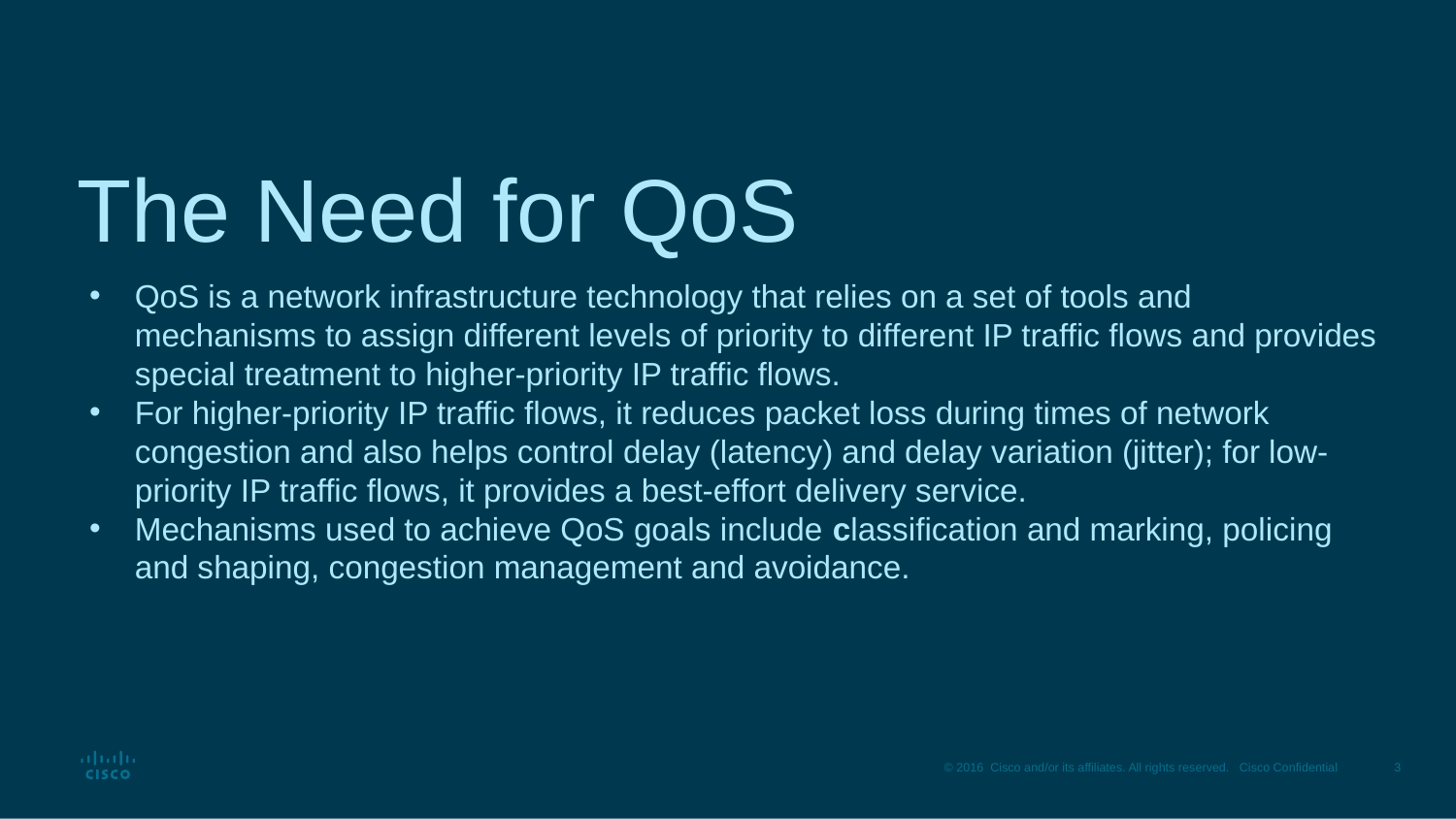

# The Need for QoS
QoS is a network infrastructure technology that relies on a set of tools and mechanisms to assign different levels of priority to different IP traffic flows and provides special treatment to higher-priority IP traffic flows.
For higher-priority IP traffic flows, it reduces packet loss during times of network congestion and also helps control delay (latency) and delay variation (jitter); for low-priority IP traffic flows, it provides a best-effort delivery service.
Mechanisms used to achieve QoS goals include classification and marking, policing and shaping, congestion management and avoidance.